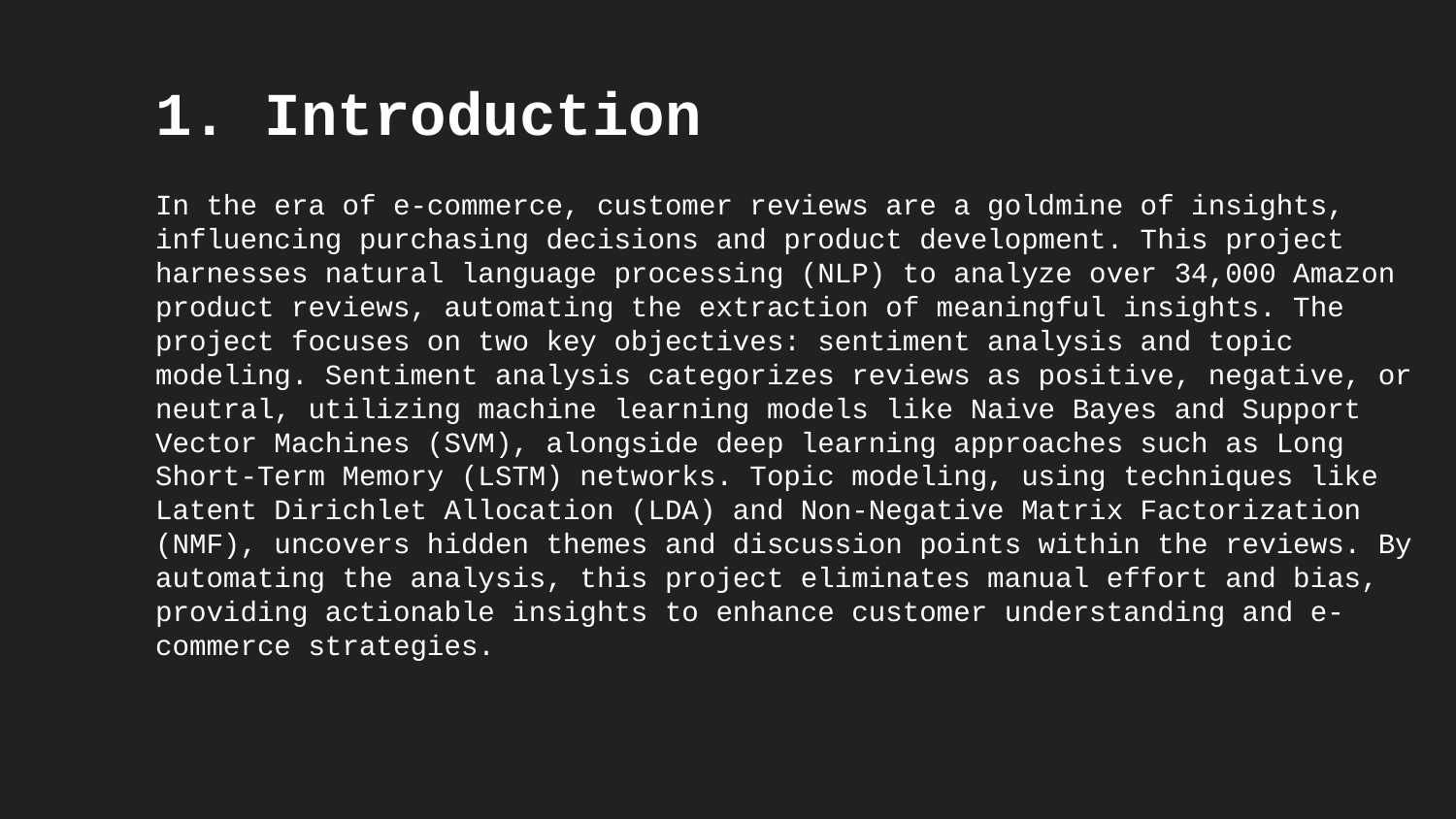

1. Introduction
In the era of e-commerce, customer reviews are a goldmine of insights, influencing purchasing decisions and product development. This project harnesses natural language processing (NLP) to analyze over 34,000 Amazon product reviews, automating the extraction of meaningful insights. The project focuses on two key objectives: sentiment analysis and topic modeling. Sentiment analysis categorizes reviews as positive, negative, or neutral, utilizing machine learning models like Naive Bayes and Support Vector Machines (SVM), alongside deep learning approaches such as Long Short-Term Memory (LSTM) networks. Topic modeling, using techniques like Latent Dirichlet Allocation (LDA) and Non-Negative Matrix Factorization (NMF), uncovers hidden themes and discussion points within the reviews. By automating the analysis, this project eliminates manual effort and bias, providing actionable insights to enhance customer understanding and e-commerce strategies.